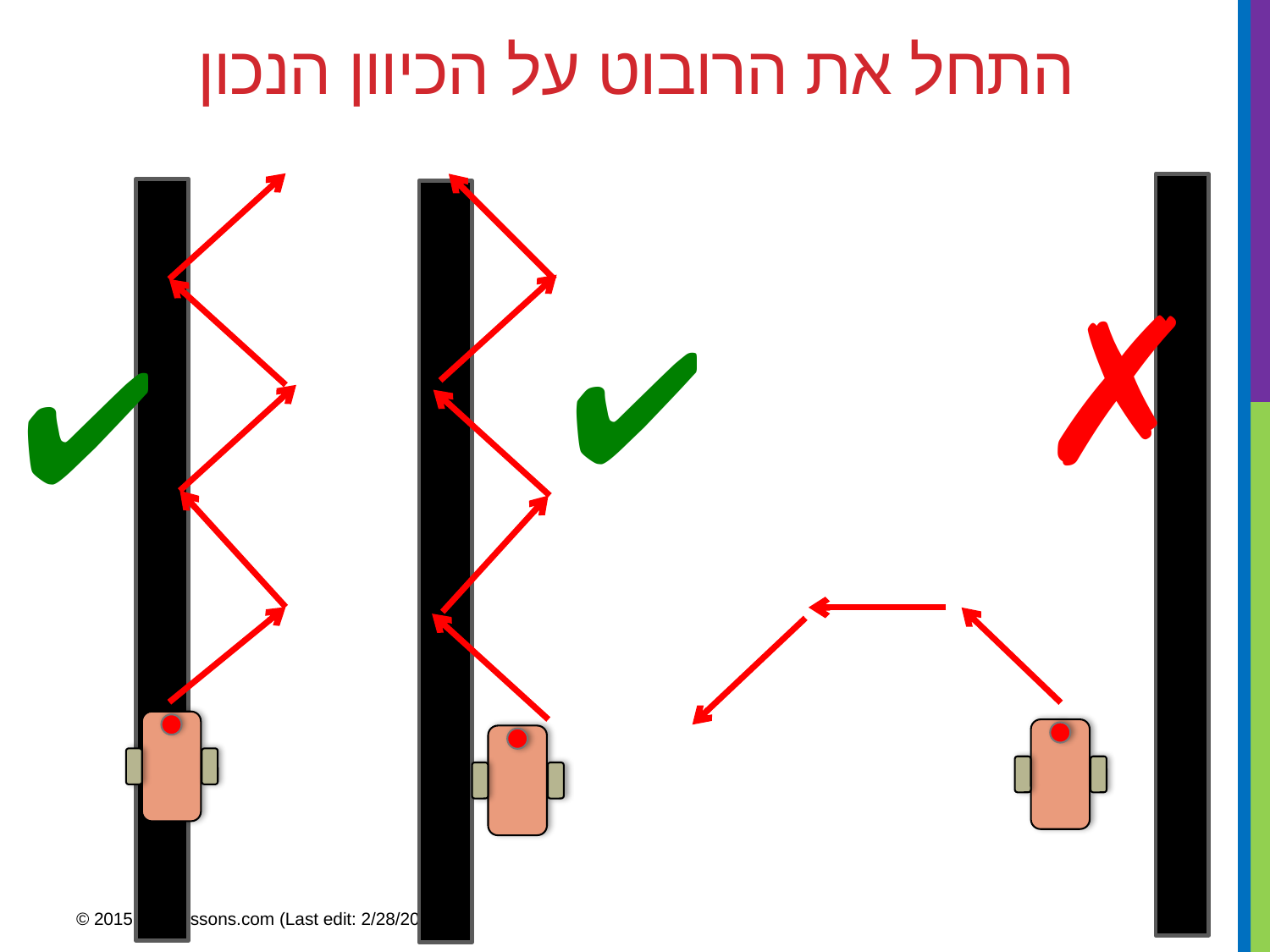

# התחל את הרובוט על הכיוון הנכון

✗
✔
✔

9
© 2015 EV3Lessons.com (Last edit: 2/28/2015)